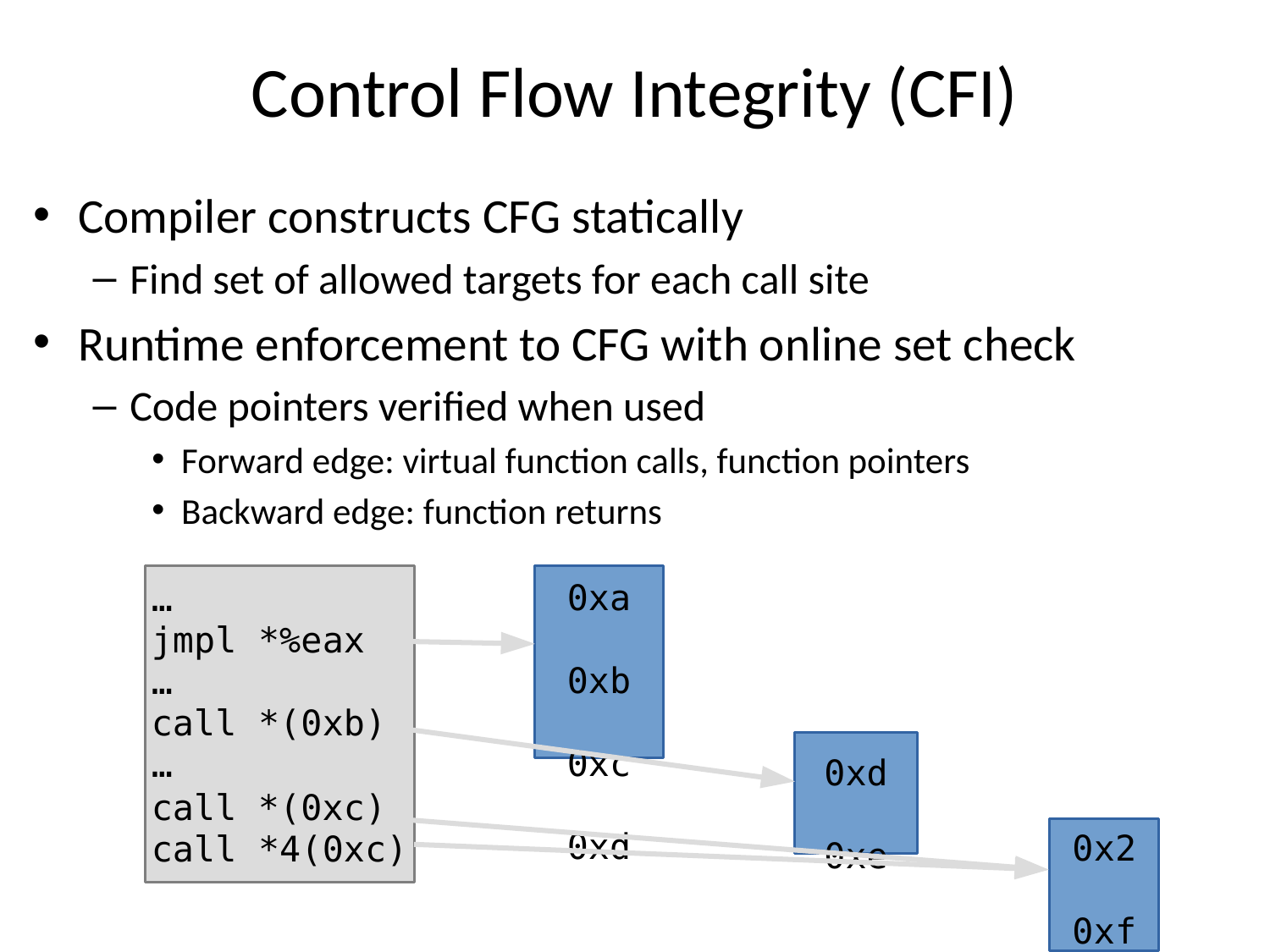

# Control Flow Integrity (CFI)
Compiler constructs CFG statically
Find set of allowed targets for each call site
Runtime enforcement to CFG with online set check
Code pointers verified when used
Forward edge: virtual function calls, function pointers
Backward edge: function returns

…
jmpl *%eax
…
call *(0xb)
…
call *(0xc)  call *4(0xc)
0xa  0xb  0xc  0xd

0xd  0xe

0x2  0xf